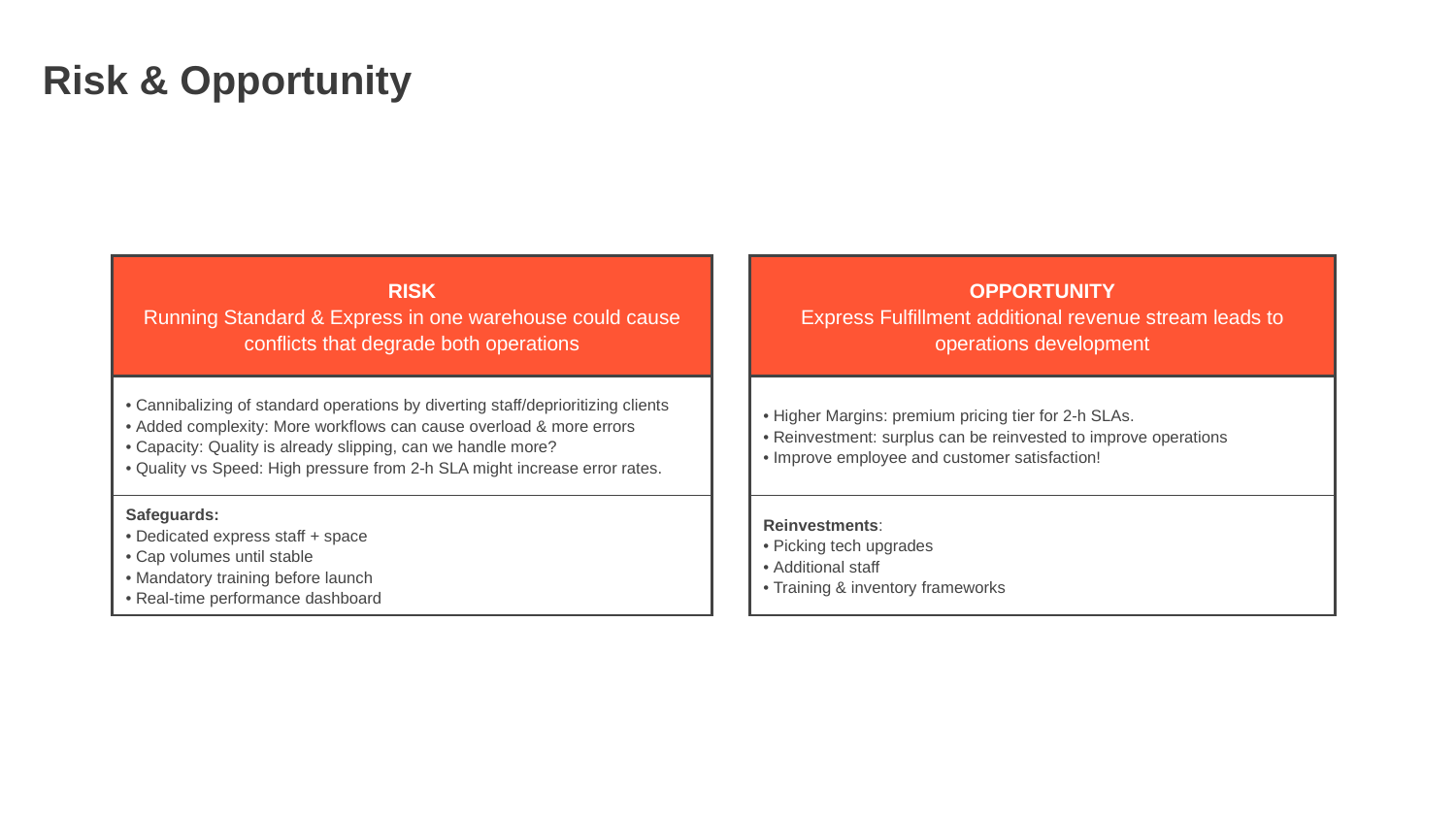

Risk & Opportunity
| RISK Running Standard & Express in one warehouse could cause conflicts that degrade both operations |
| --- |
| • Cannibalizing of standard operations by diverting staff/deprioritizing clients • Added complexity: More workflows can cause overload & more errors • Capacity: Quality is already slipping, can we handle more? • Quality vs Speed: High pressure from 2-h SLA might increase error rates. |
| Safeguards: • Dedicated express staff + space • Cap volumes until stable • Mandatory training before launch • Real-time performance dashboard |
| OPPORTUNITY Express Fulfillment additional revenue stream leads to operations development |
| --- |
| • Higher Margins: premium pricing tier for 2-h SLAs. • Reinvestment: surplus can be reinvested to improve operations • Improve employee and customer satisfaction! |
| Reinvestments: • Picking tech upgrades • Additional staff • Training & inventory frameworks |